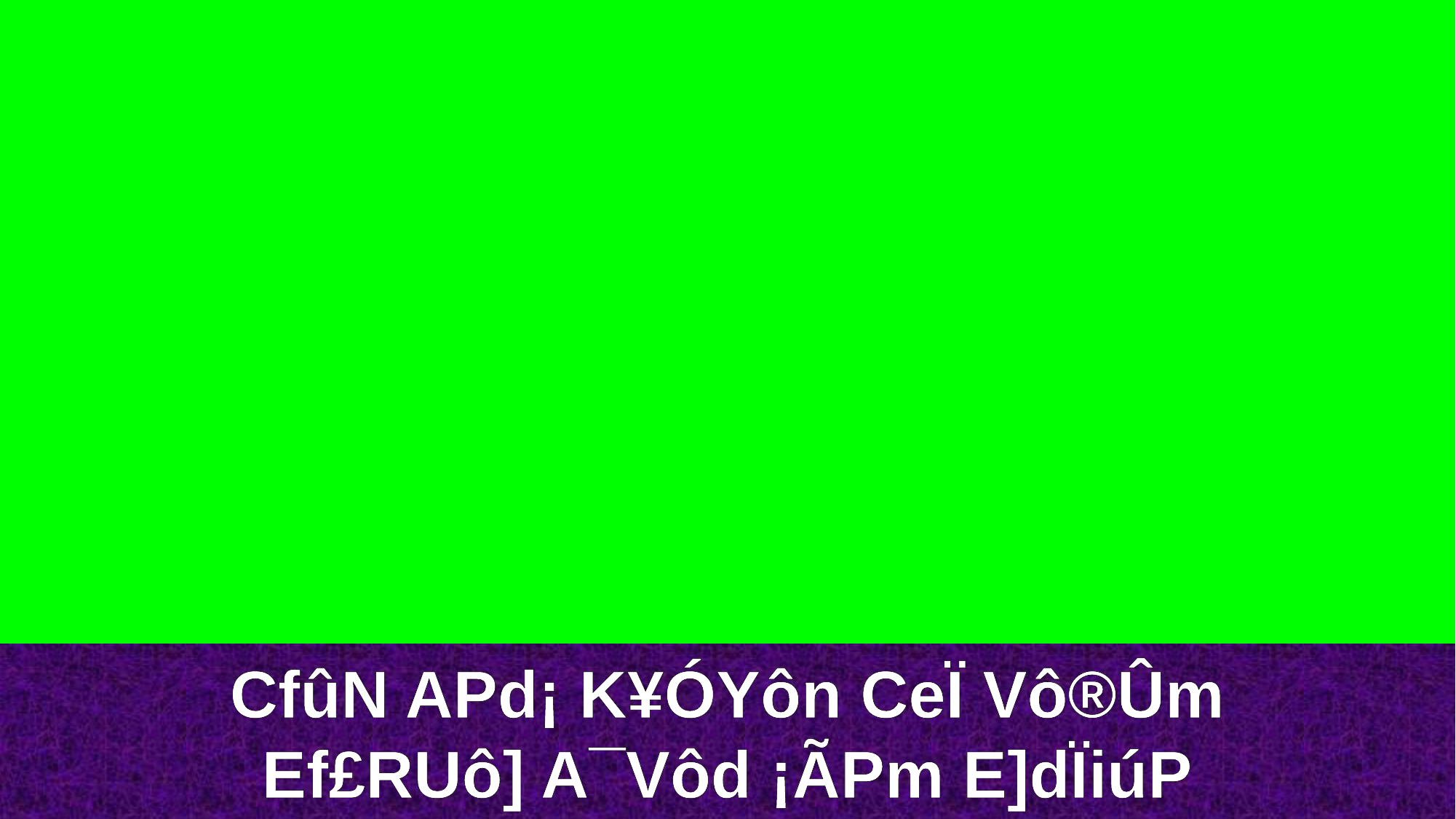

CfûN APd¡ K¥ÓYôn CeÏ Vô®Ûm
Ef£RUô] A¯Vôd ¡ÃPm E]dÏiúP